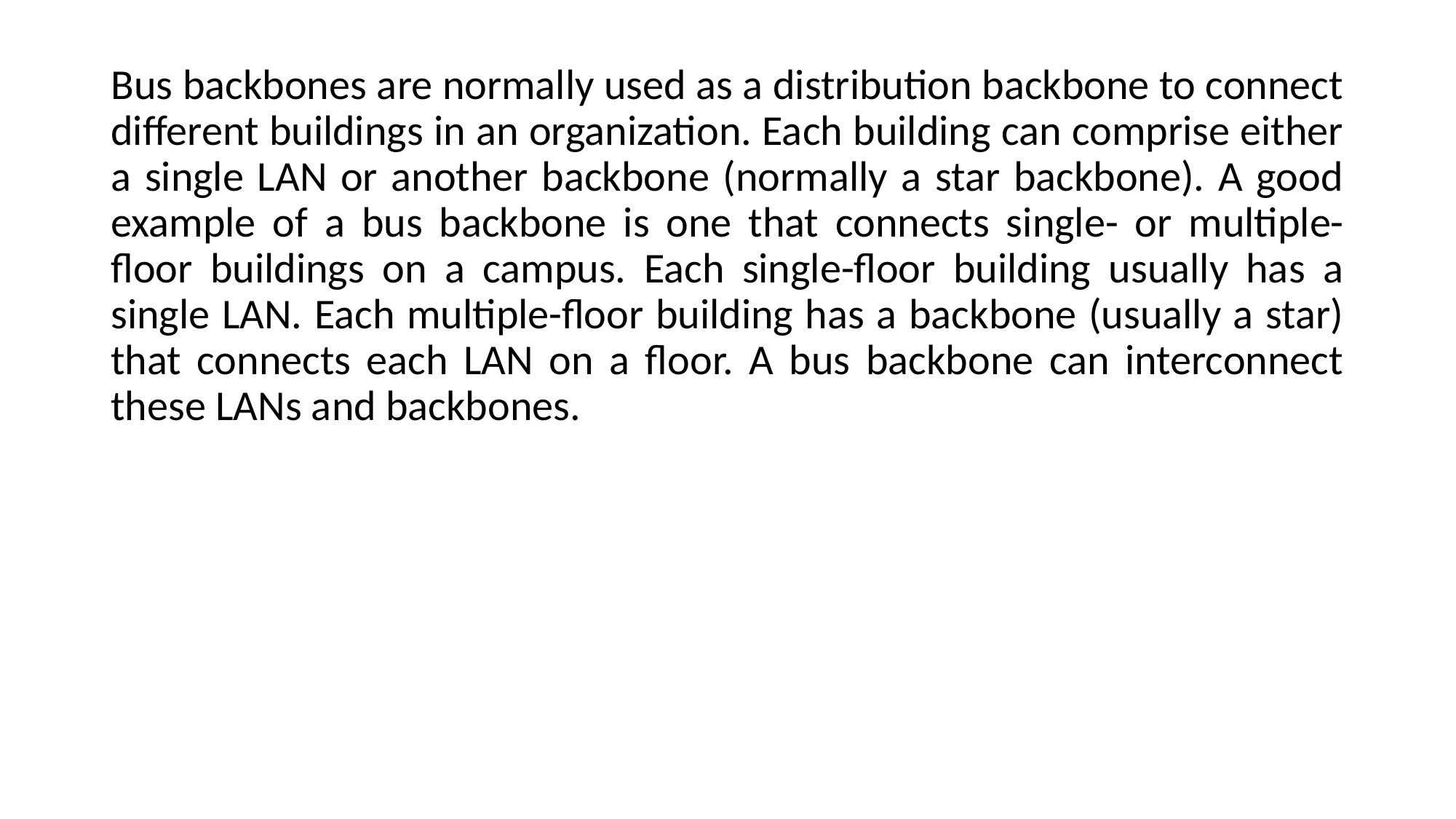

Bus backbones are normally used as a distribution backbone to connect different buildings in an organization. Each building can comprise either a single LAN or another backbone (normally a star backbone). A good example of a bus backbone is one that connects single- or multiple-floor buildings on a campus. Each single-floor building usually has a single LAN. Each multiple-floor building has a backbone (usually a star) that connects each LAN on a floor. A bus backbone can interconnect these LANs and backbones.